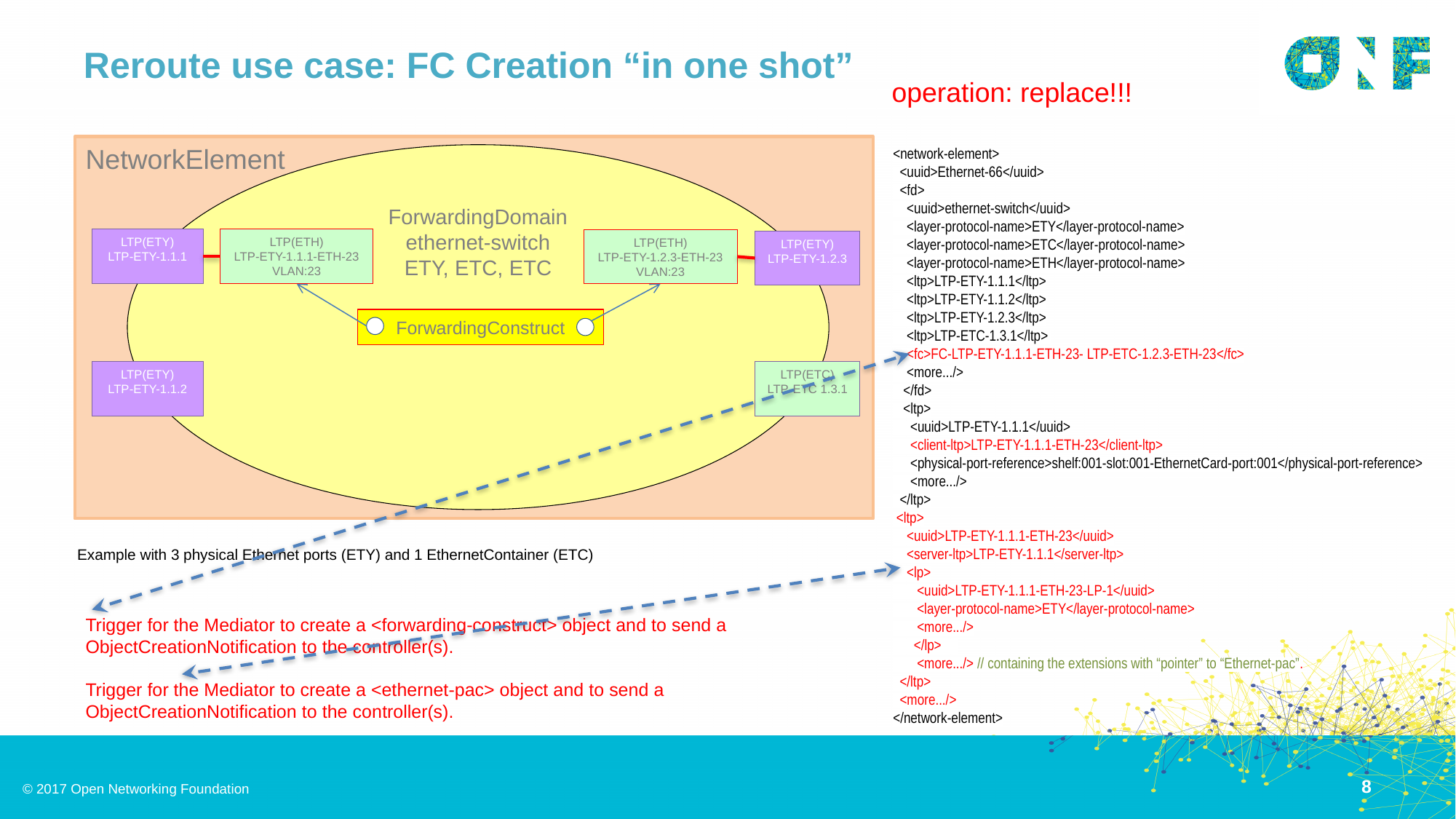

# Reroute use case: FC Creation “in one shot”
operation: replace!!!
NetworkElement
<network-element>
  <uuid>Ethernet-66</uuid>
  <fd>
    <uuid>ethernet-switch</uuid>
    <layer-protocol-name>ETY</layer-protocol-name>
    <layer-protocol-name>ETC</layer-protocol-name>
    <layer-protocol-name>ETH</layer-protocol-name>
    <ltp>LTP-ETY-1.1.1</ltp>
    <ltp>LTP-ETY-1.1.2</ltp>
    <ltp>LTP-ETY-1.2.3</ltp>
    <ltp>LTP-ETC-1.3.1</ltp>
    <fc>FC-LTP-ETY-1.1.1-ETH-23- LTP-ETC-1.2.3-ETH-23</fc>
    <more.../>
   </fd>
   <ltp>
     <uuid>LTP-ETY-1.1.1</uuid>
     <client-ltp>LTP-ETY-1.1.1-ETH-23</client-ltp>
     <physical-port-reference>shelf:001-slot:001-EthernetCard-port:001</physical-port-reference>
     <more.../>
  </ltp>
 <ltp>
    <uuid>LTP-ETY-1.1.1-ETH-23</uuid>
    <server-ltp>LTP-ETY-1.1.1</server-ltp>
    <lp>
       <uuid>LTP-ETY-1.1.1-ETH-23-LP-1</uuid>
       <layer-protocol-name>ETY</layer-protocol-name>
       <more.../>
      </lp>
       <more.../> // containing the extensions with “pointer” to “Ethernet-pac”.
  </ltp>
  <more.../>
</network-element>
ForwardingDomain
ethernet-switch
ETY, ETC, ETC
LTP(ETY)
LTP-ETY-1.1.1

LTP(ETH)
LTP-ETY-1.1.1-ETH-23
VLAN:23
LTP(ETH)
LTP-ETY-1.2.3-ETH-23
VLAN:23
LTP(ETY)
LTP-ETY-1.2.3

ForwardingConstruct

LTP(ETY)
LTP-ETY-1.1.2

LTP(ETC)
LTP-ETC 1.3.1

Example with 3 physical Ethernet ports (ETY) and 1 EthernetContainer (ETC)
Trigger for the Mediator to create a <forwarding-construct> object and to send a ObjectCreationNotification to the controller(s).
Trigger for the Mediator to create a <ethernet-pac> object and to send a ObjectCreationNotification to the controller(s).
8